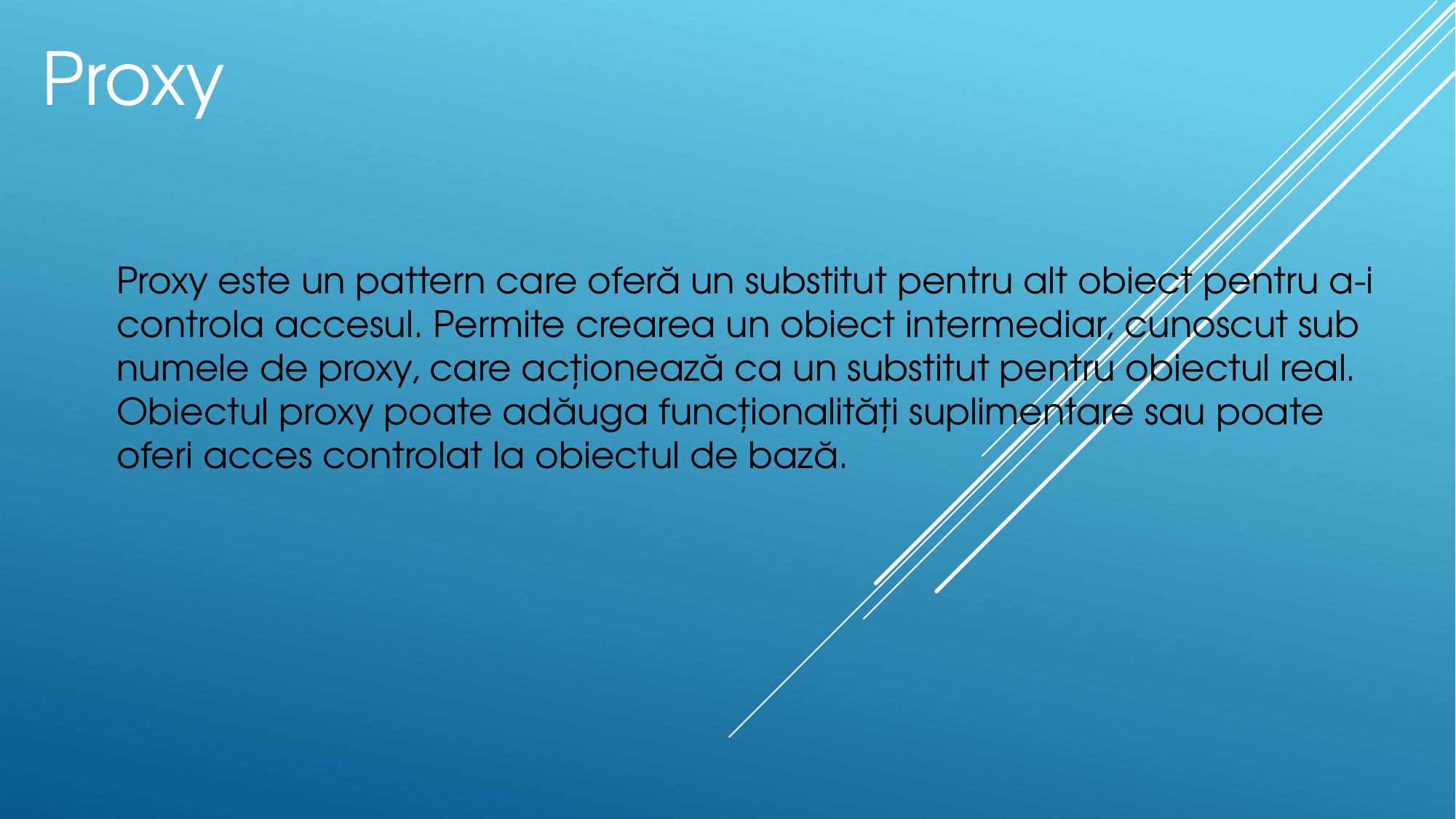

Proxy
Proxy este un pattern care oferă un substitut pentru alt obiect pentru a-i controla accesul. Permite crearea un obiect intermediar, cunoscut sub numele de proxy, care acționează ca un substitut pentru obiectul real. Obiectul proxy poate adăuga funcționalități suplimentare sau poate oferi acces controlat la obiectul de bază.